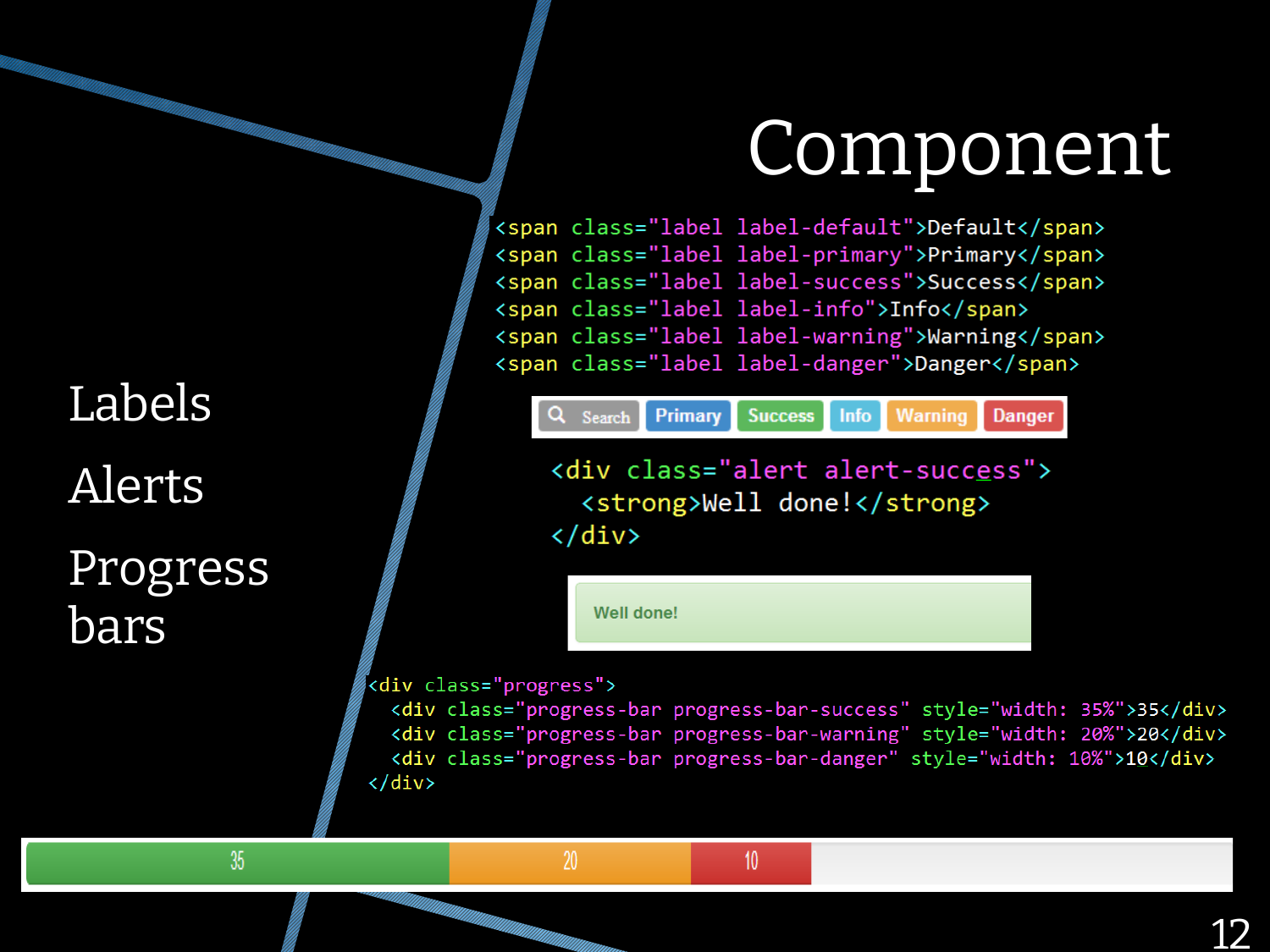

# Components

Labels
Alerts
Progress bars

12